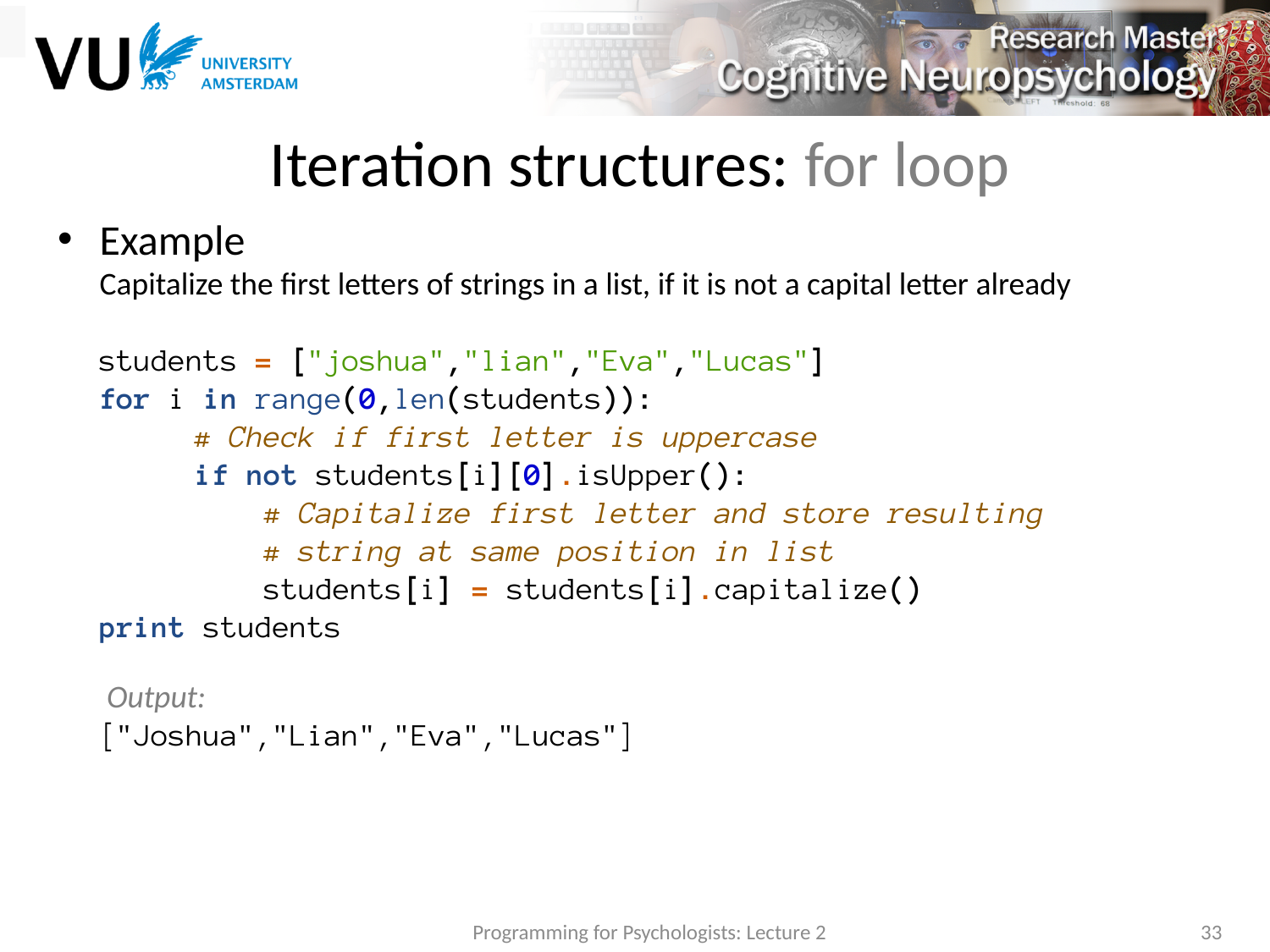

# Iteration structures: for loop
Example
Capitalize the first letters of strings in a list, if it is not a capital letter already
students = ["joshua","lian","Eva","Lucas"]
for i in range(0,len(students)):
	# Check if first letter is uppercase
	if not students[i][0].isUpper():
	    # Capitalize first letter and store resulting
    	    # string at same position in list
	    students[i] = students[i].capitalize()
print students
 Output:
["Joshua","Lian","Eva","Lucas"]
Programming for Psychologists: Lecture 2
33